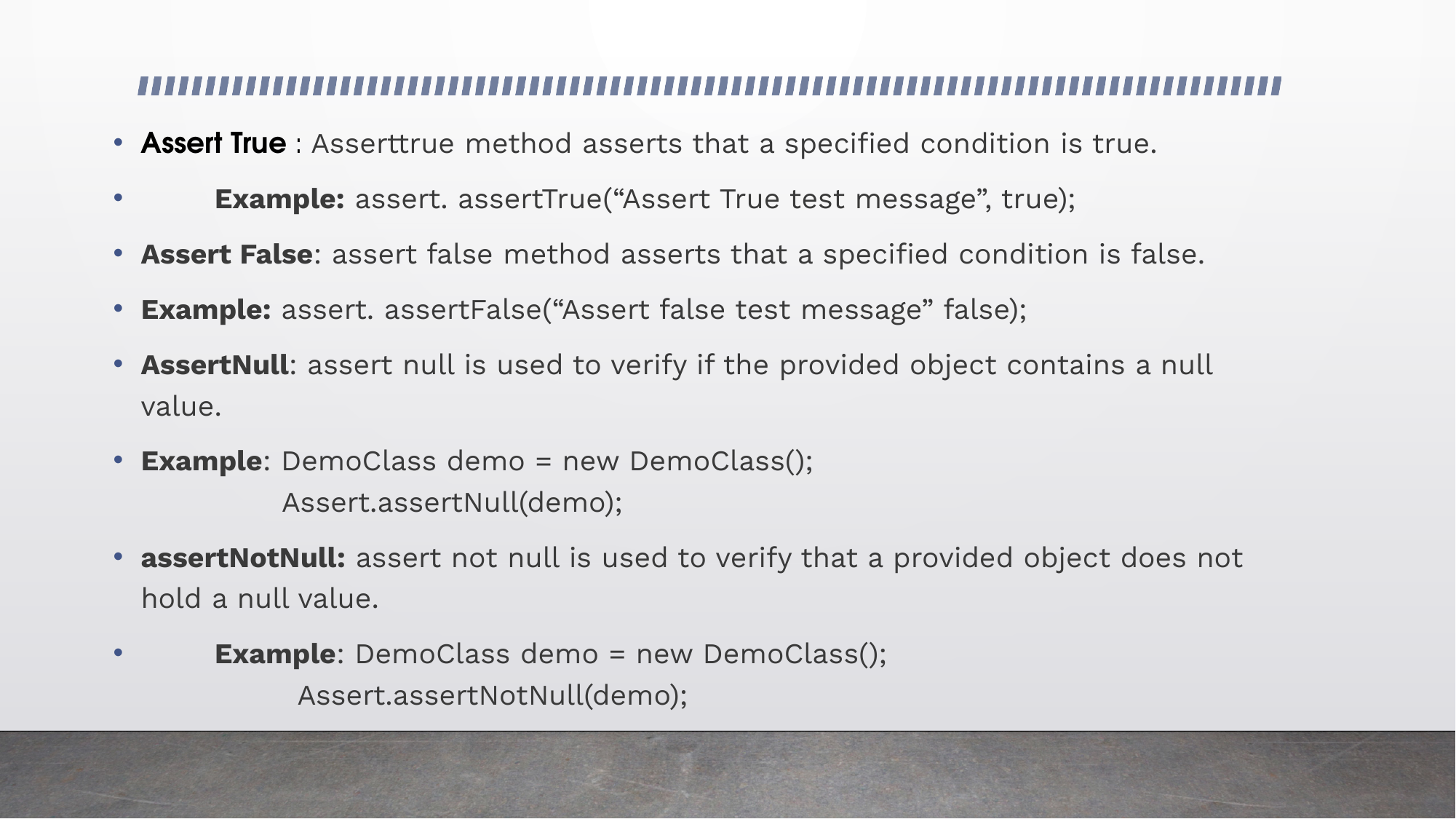

Assert True : Asserttrue method asserts that a specified condition is true.
         Example: assert. assertTrue(“Assert True test message”, true);
Assert False: assert false method asserts that a specified condition is false.
Example: assert. assertFalse(“Assert false test message” false);
AssertNull: assert null is used to verify if the provided object contains a null value.
Example: DemoClass demo = new DemoClass();
                  Assert.assertNull(demo);
assertNotNull: assert not null is used to verify that a provided object does not hold a null value.
         Example: DemoClass demo = new DemoClass();
                    Assert.assertNotNull(demo);